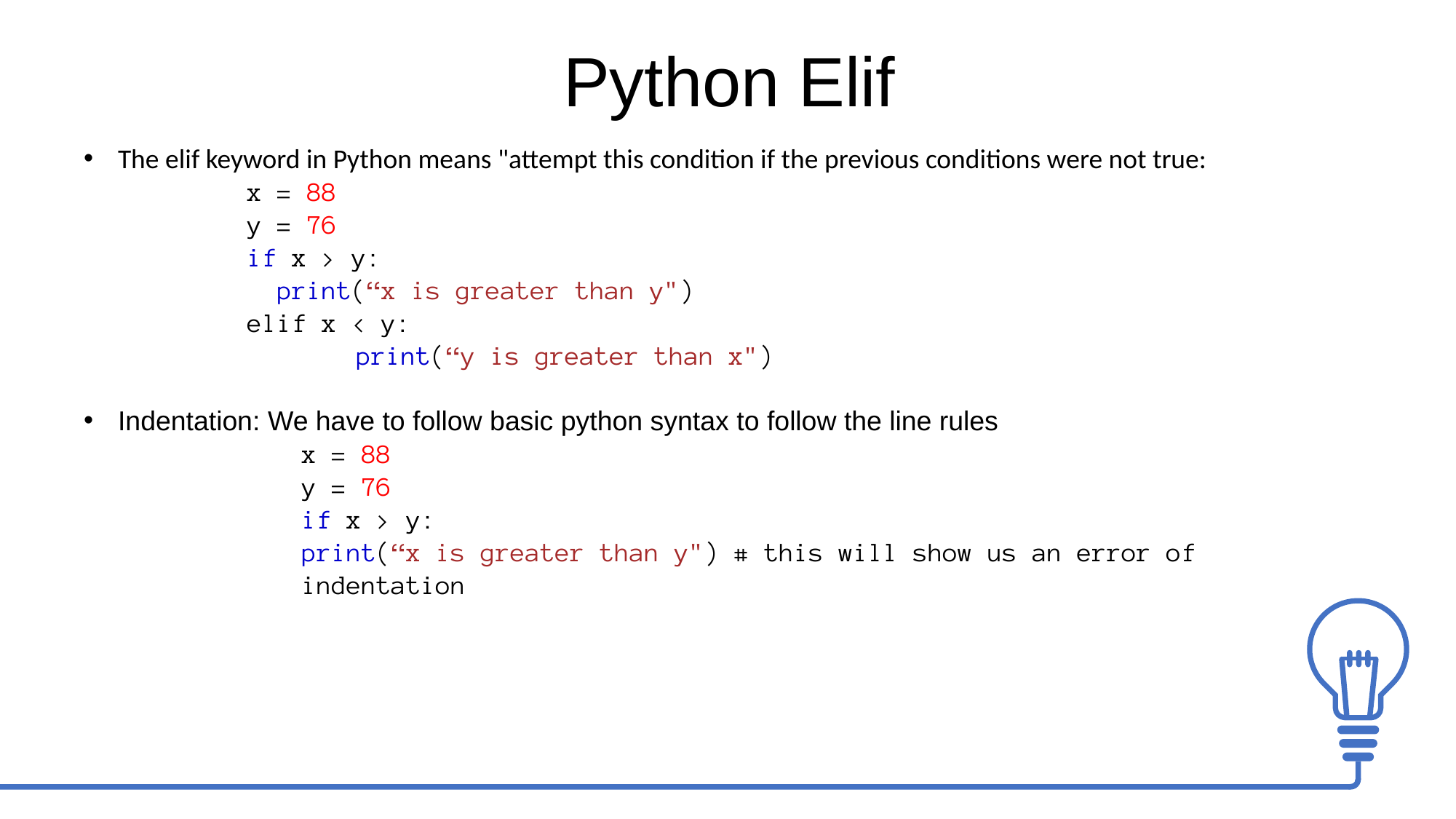

Python Elif
The elif keyword in Python means "attempt this condition if the previous conditions were not true:
x = 88
y = 76
if x > y:
  print(“x is greater than y")
elif x < y:
	print(“y is greater than x")

Indentation: We have to follow basic python syntax to follow the line rules
x = 88
y = 76
if x > y:
print(“x is greater than y") # this will show us an error of indentation